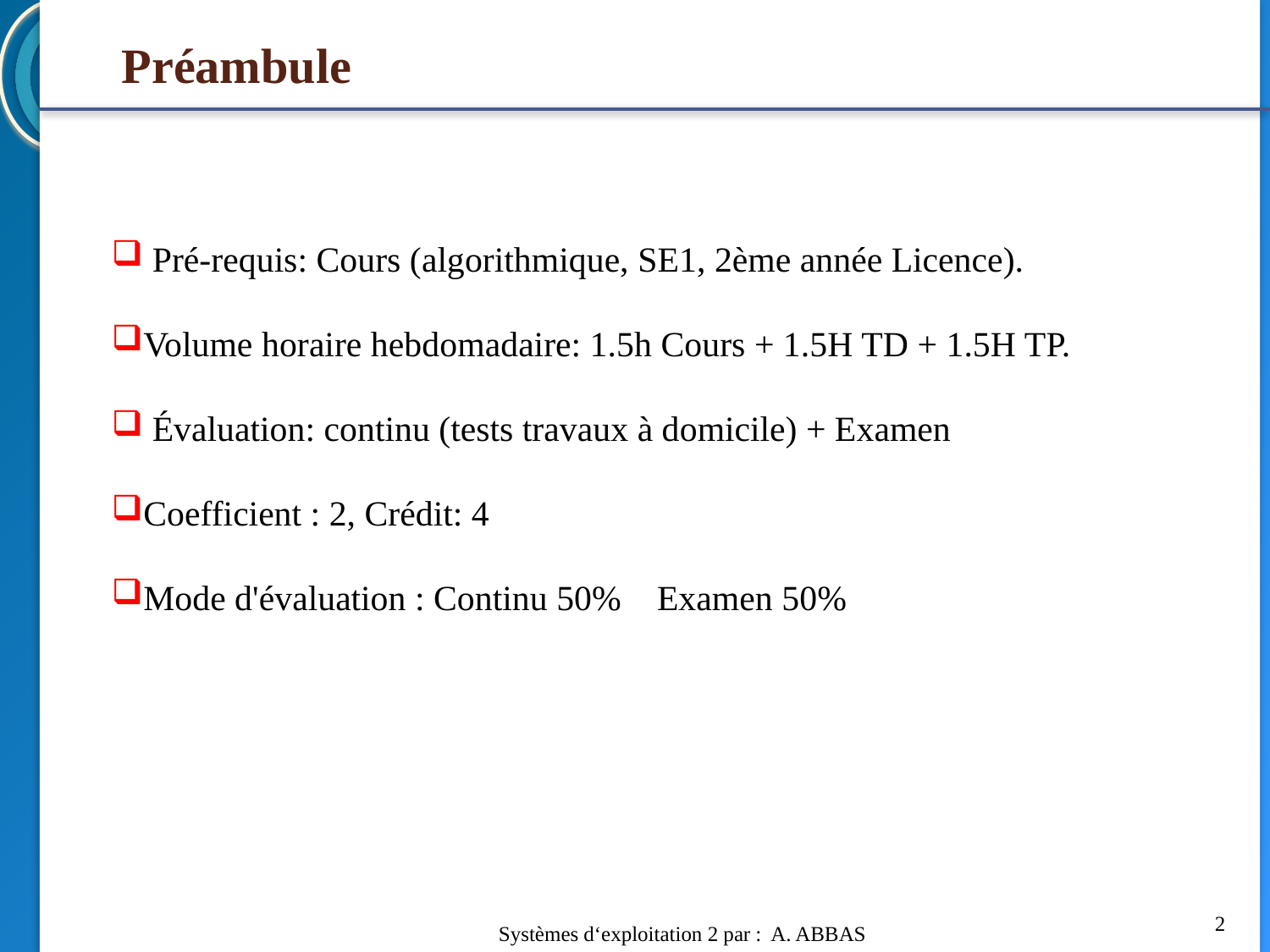

# Préambule
 Pré-requis: Cours (algorithmique, SE1, 2ème année Licence).
Volume horaire hebdomadaire: 1.5h Cours + 1.5H TD + 1.5H TP.
 Évaluation: continu (tests travaux à domicile) + Examen
Coefficient : 2, Crédit: 4
Mode d'évaluation : Continu 50%    Examen 50%
2
Systèmes d‘exploitation 2 par :  A. ABBAS